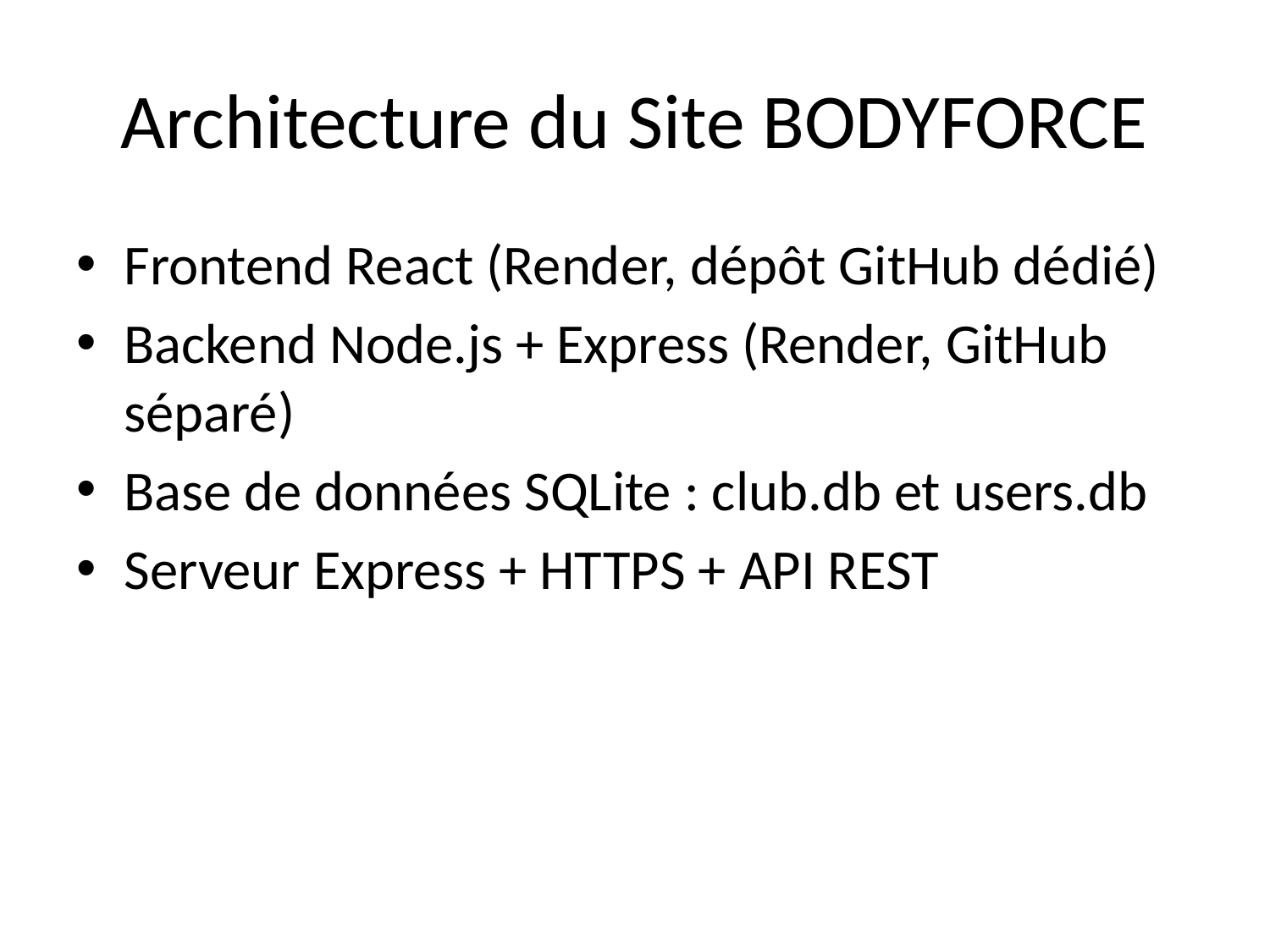

# Architecture du Site BODYFORCE
Frontend React (Render, dépôt GitHub dédié)
Backend Node.js + Express (Render, GitHub séparé)
Base de données SQLite : club.db et users.db
Serveur Express + HTTPS + API REST